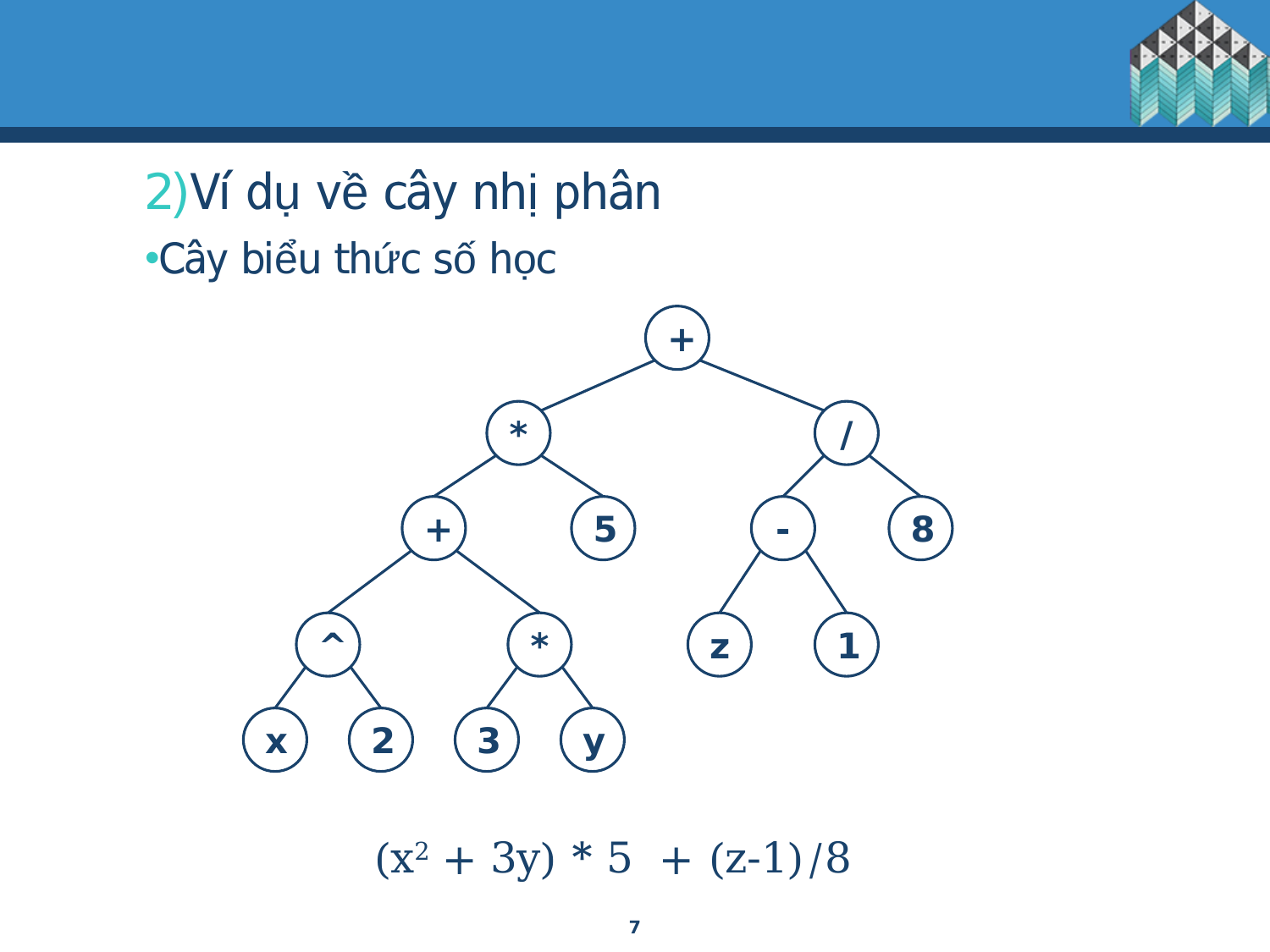

Ví dụ về cây nhị phân
Cây biểu thức số học
+
*
/
+
5
-
8
^
*
z
1
x
2
3
y
(x2 + 3y) * 5  + (z-1)/8
7